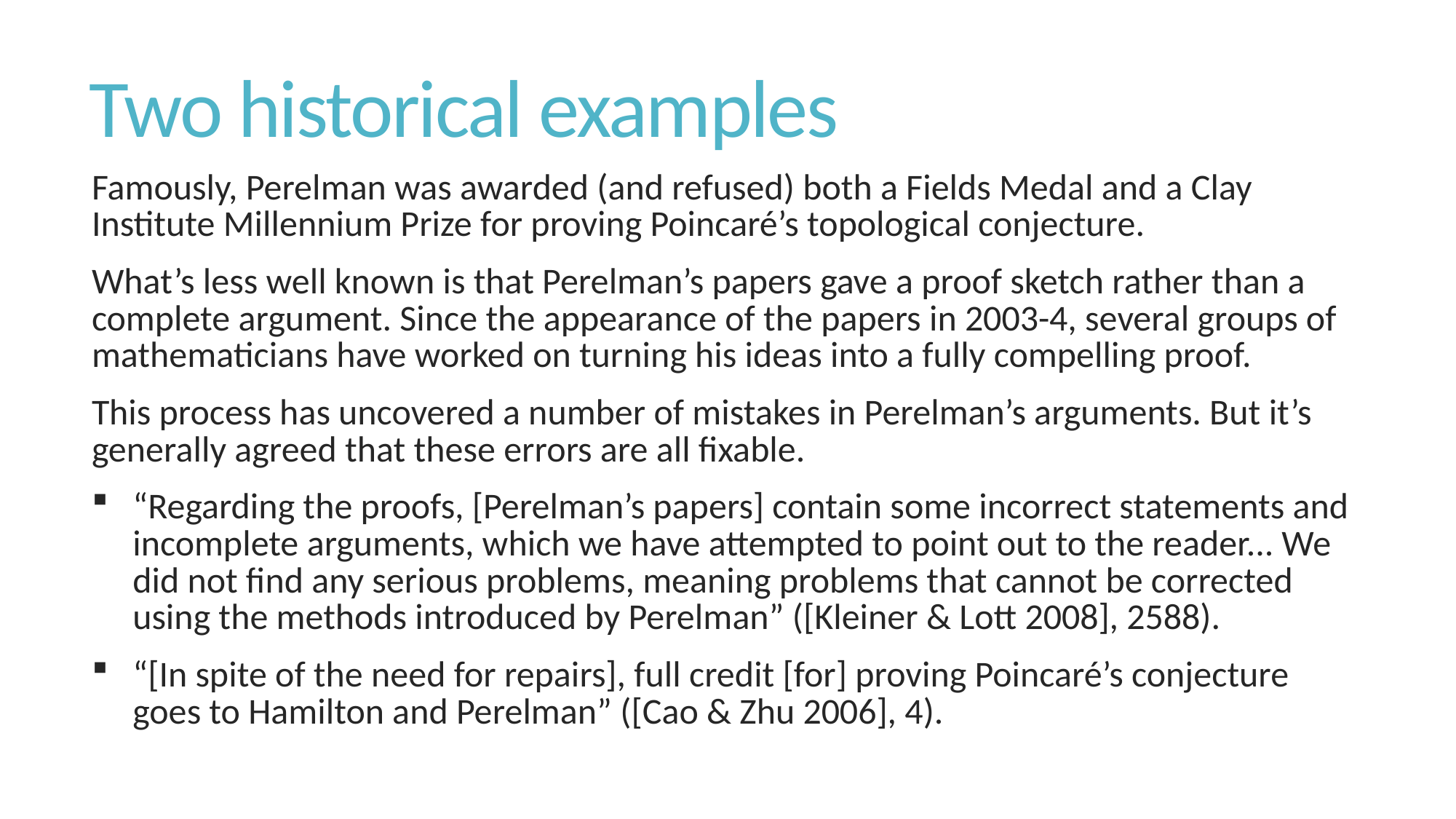

# Two historical examples
Famously, Perelman was awarded (and refused) both a Fields Medal and a Clay Institute Millennium Prize for proving Poincaré’s topological conjecture.
What’s less well known is that Perelman’s papers gave a proof sketch rather than a complete argument. Since the appearance of the papers in 2003-4, several groups of mathematicians have worked on turning his ideas into a fully compelling proof.
This process has uncovered a number of mistakes in Perelman’s arguments. But it’s generally agreed that these errors are all fixable.
“Regarding the proofs, [Perelman’s papers] contain some incorrect statements and incomplete arguments, which we have attempted to point out to the reader... We did not find any serious problems, meaning problems that cannot be corrected using the methods introduced by Perelman” ([Kleiner & Lott 2008], 2588).
“[In spite of the need for repairs], full credit [for] proving Poincaré’s conjecture goes to Hamilton and Perelman” ([Cao & Zhu 2006], 4).